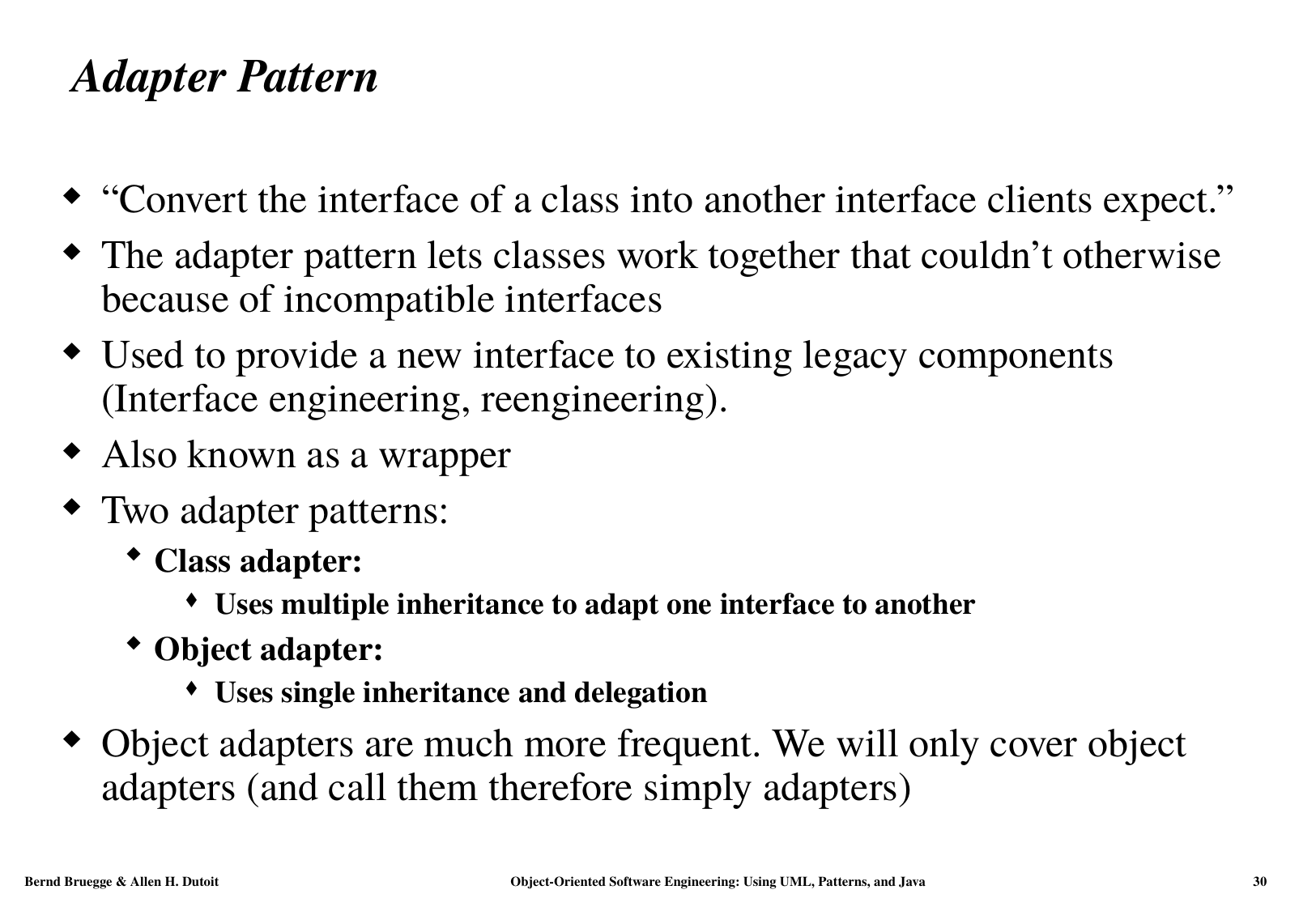

# Adapter Pattern
“Convert the interface of a class into another interface clients expect.”
The adapter pattern lets classes work together that couldn’t otherwise because of incompatible interfaces
Used to provide a new interface to existing legacy components (Interface engineering, reengineering).
Also known as a wrapper
Two adapter patterns:
Class adapter:
Uses multiple inheritance to adapt one interface to another
Object adapter:
Uses single inheritance and delegation
Object adapters are much more frequent. We will only cover object adapters (and call them therefore simply adapters)